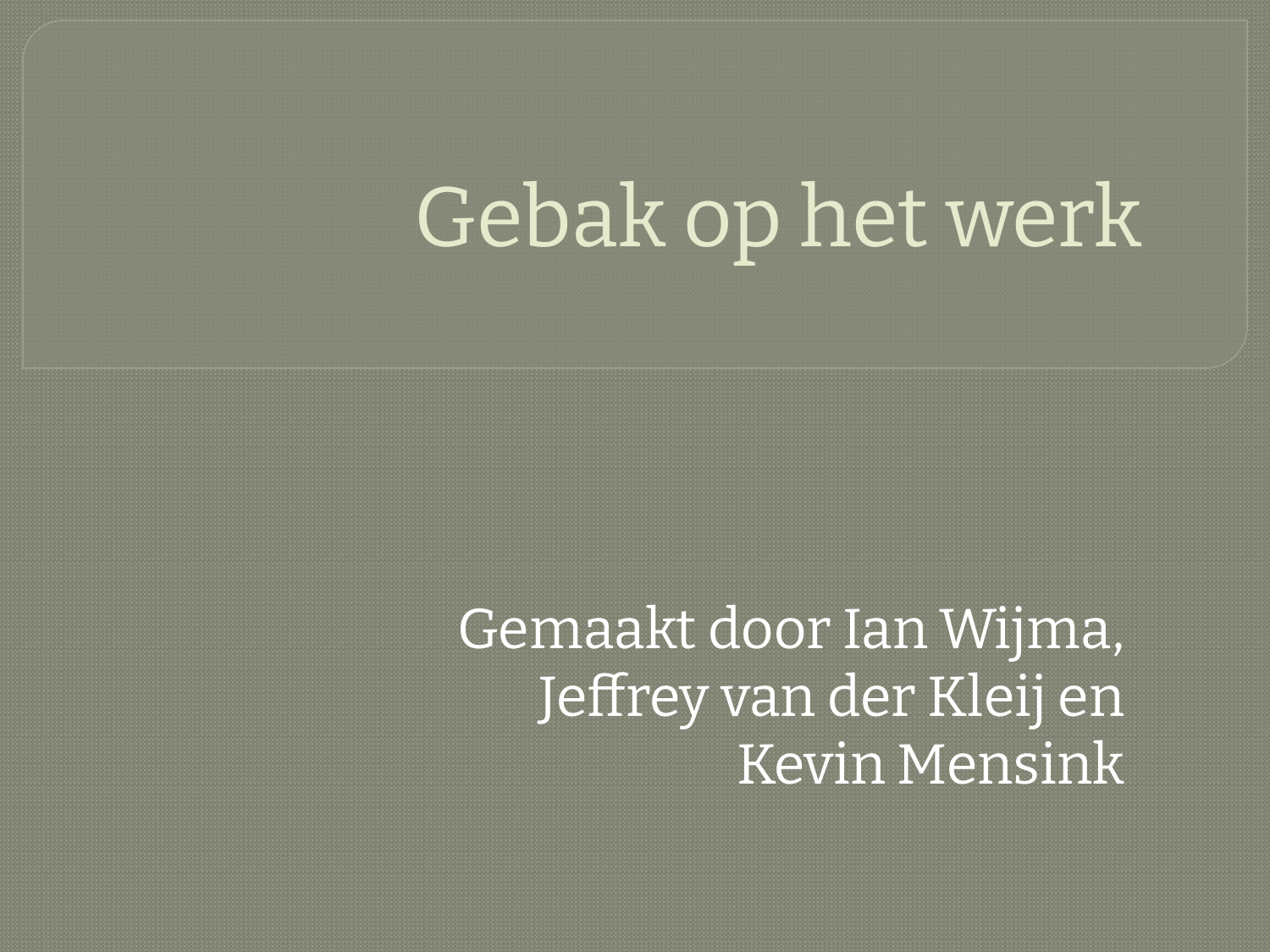

# Gebak op het werk
Gemaakt door Ian Wijma, Jeffrey van der Kleij en Kevin Mensink